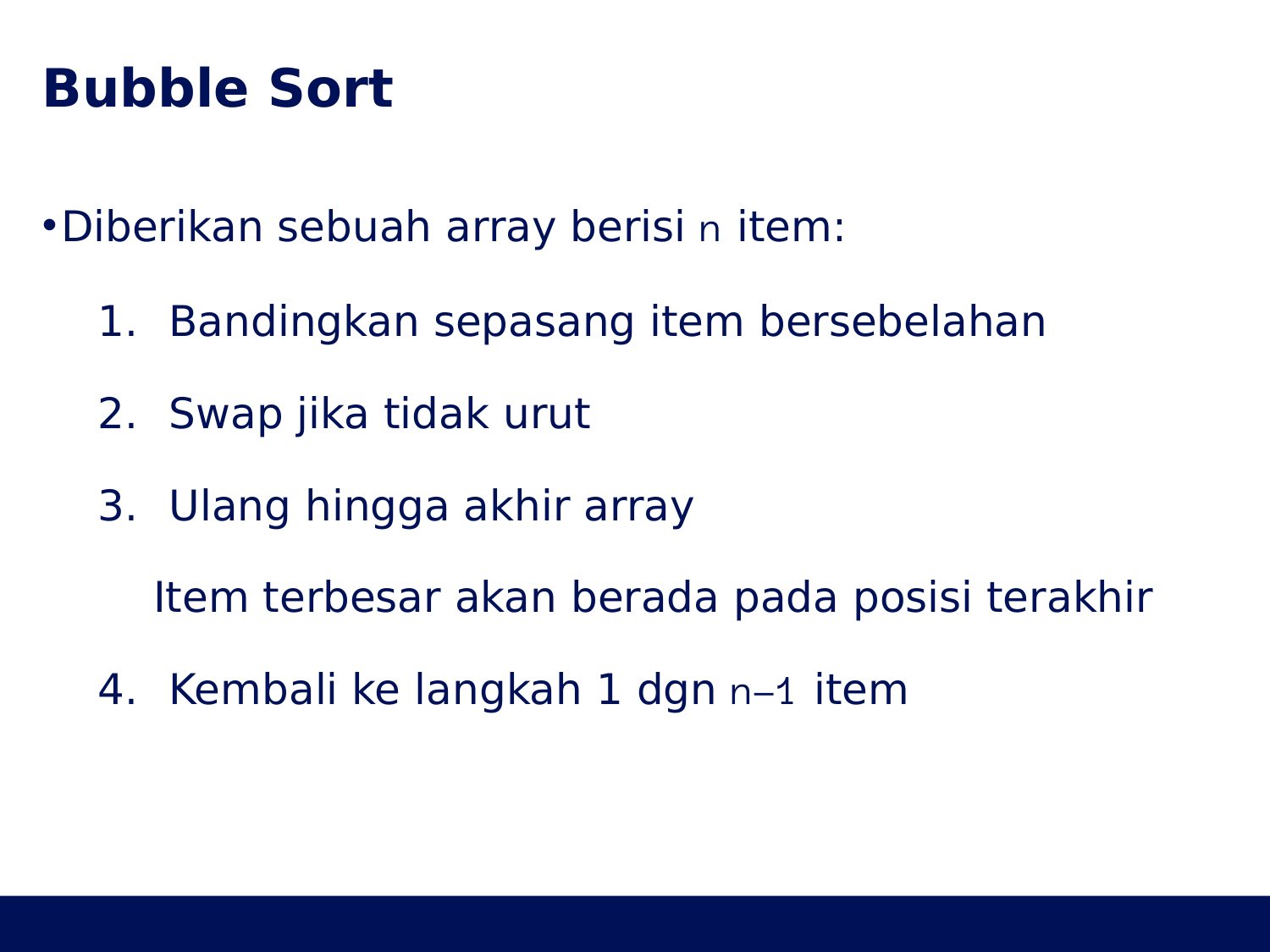

# Bubble Sort
Diberikan sebuah array berisi n item:
Bandingkan sepasang item bersebelahan
Swap jika tidak urut
Ulang hingga akhir array
Item terbesar akan berada pada posisi terakhir
Kembali ke langkah 1 dgn n-1 item